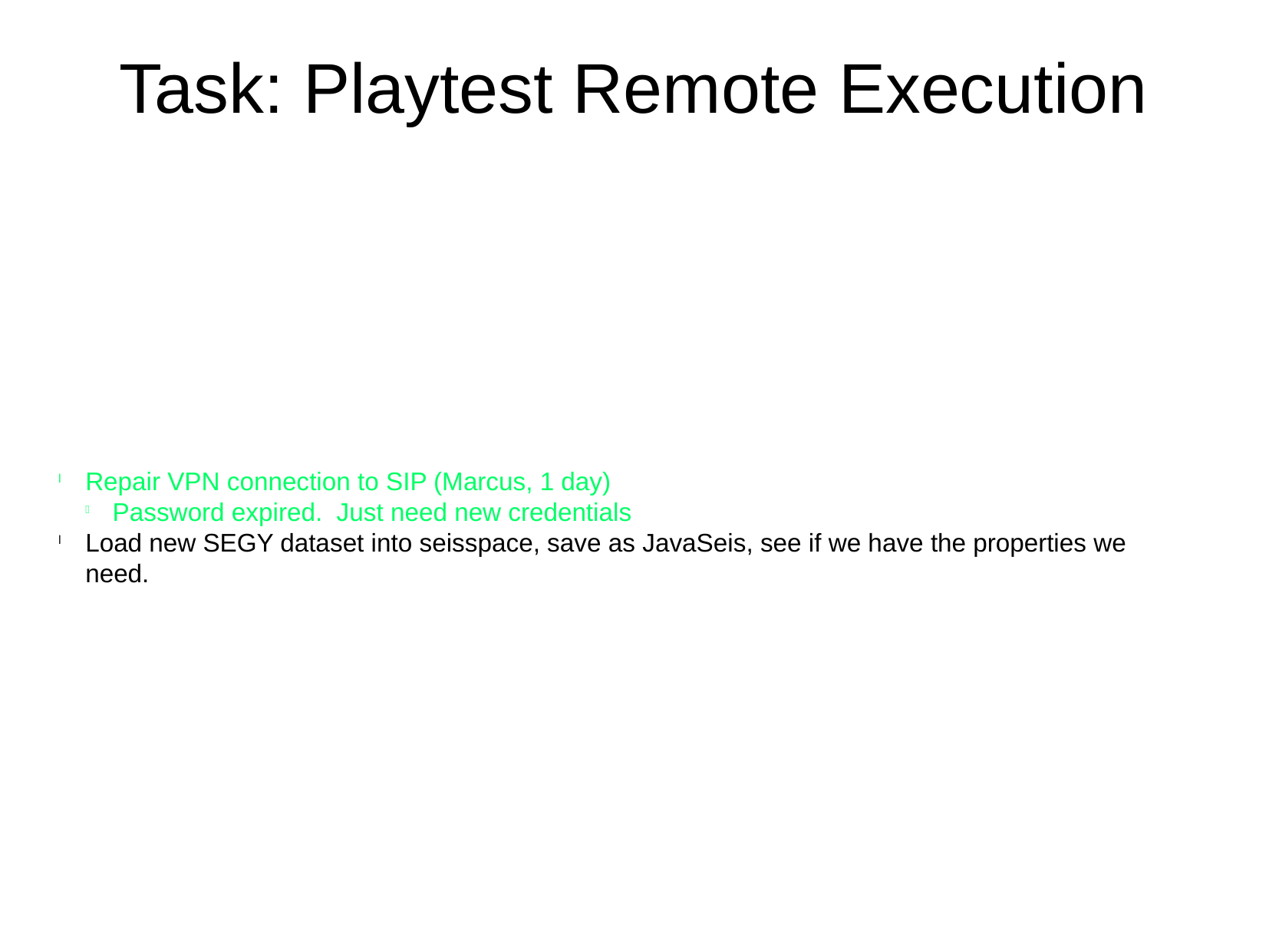

Task: Playtest Remote Execution

Repair VPN connection to SIP (Marcus, 1 day)
Password expired.  Just need new credentials
Load new SEGY dataset into seisspace, save as JavaSeis, see if we have the properties we need.